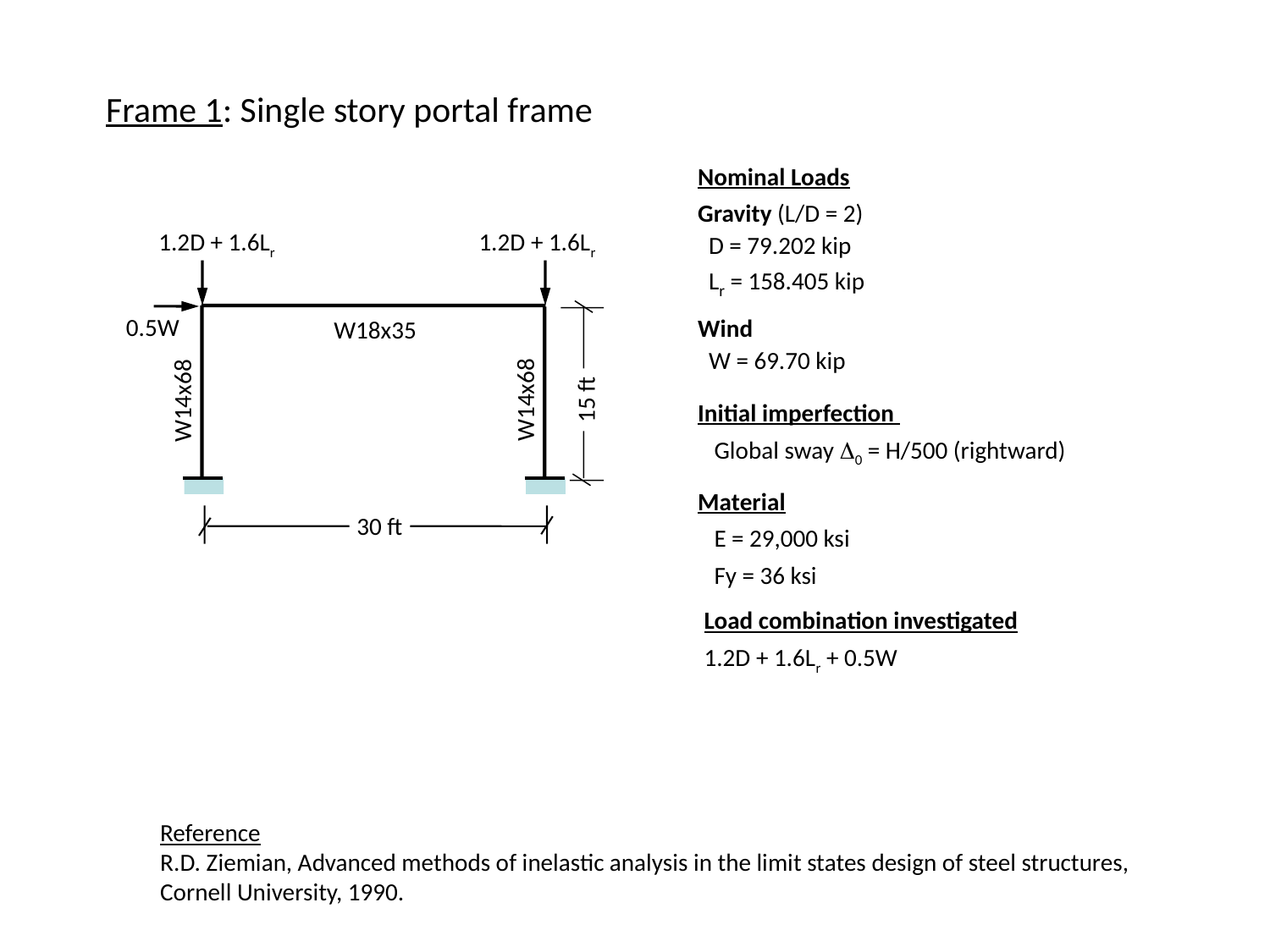

Frame 1: Single story portal frame
Nominal Loads
Gravity (L/D = 2)
  D = 79.202 kip
  Lr = 158.405 kip
Wind
  W = 69.70 kip
Initial imperfection
   Global sway Δ0 = H/500 (rightward)
Material
   E = 29,000 ksi
   Fy = 36 ksi

1.2D + 1.6Lr
1.2D + 1.6Lr

0.5W

W18x35
W14x68
W14x68
15 ft

30 ft

Load combination investigated
1.2D + 1.6Lr + 0.5W

Reference
R.D. Ziemian, Advanced methods of inelastic analysis in the limit states design of steel structures, Cornell University, 1990.